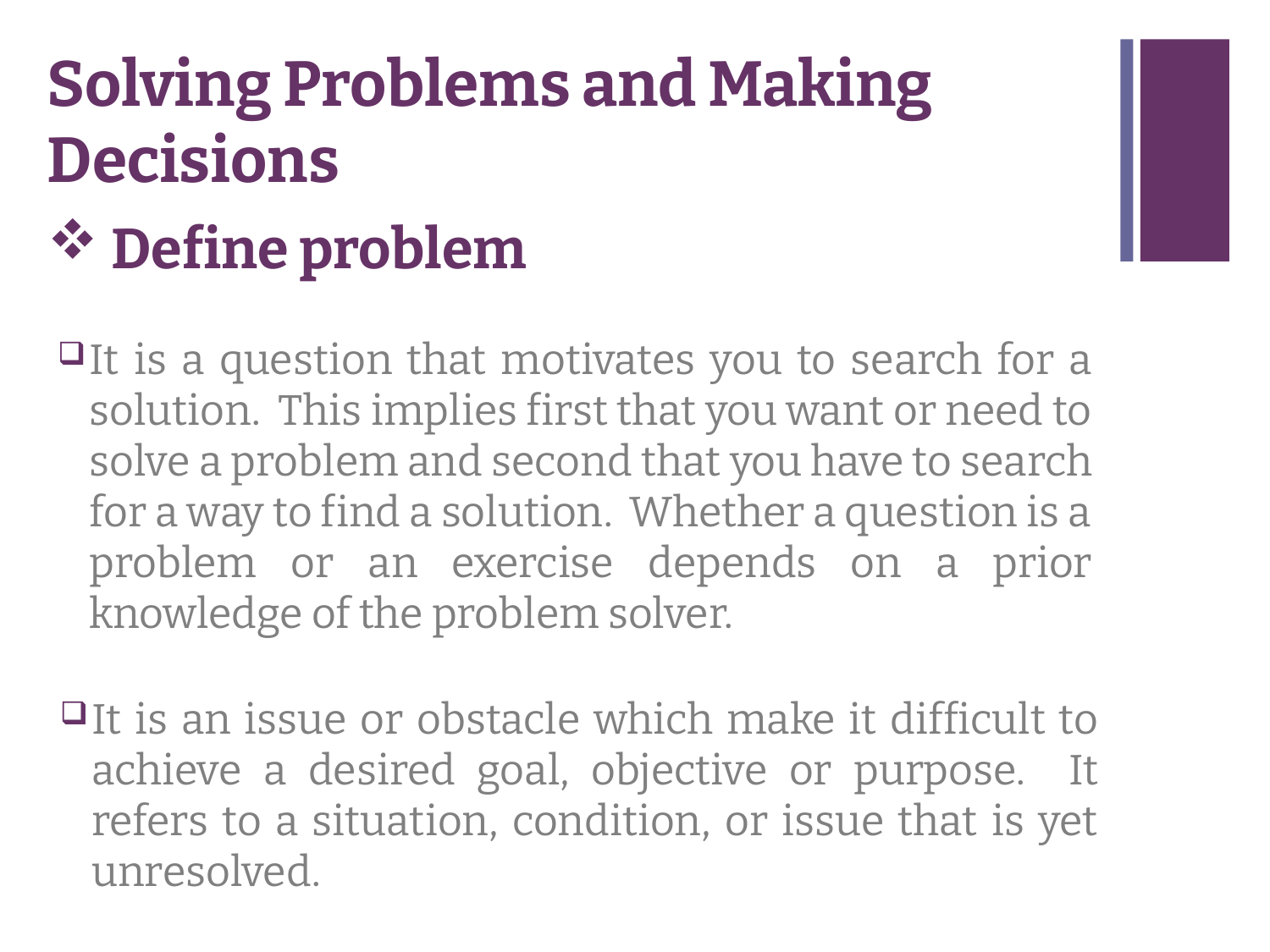

Solving Problems and Making Decisions
Define problem
It is a question that motivates you to search for a solution.  This implies first that you want or need to solve a problem and second that you have to search for a way to find a solution.  Whether a question is a problem or an exercise depends on a prior knowledge of the problem solver.
It is an issue or obstacle which make it difficult to achieve a desired goal, objective or purpose.  It refers to a situation, condition, or issue that is yet unresolved.